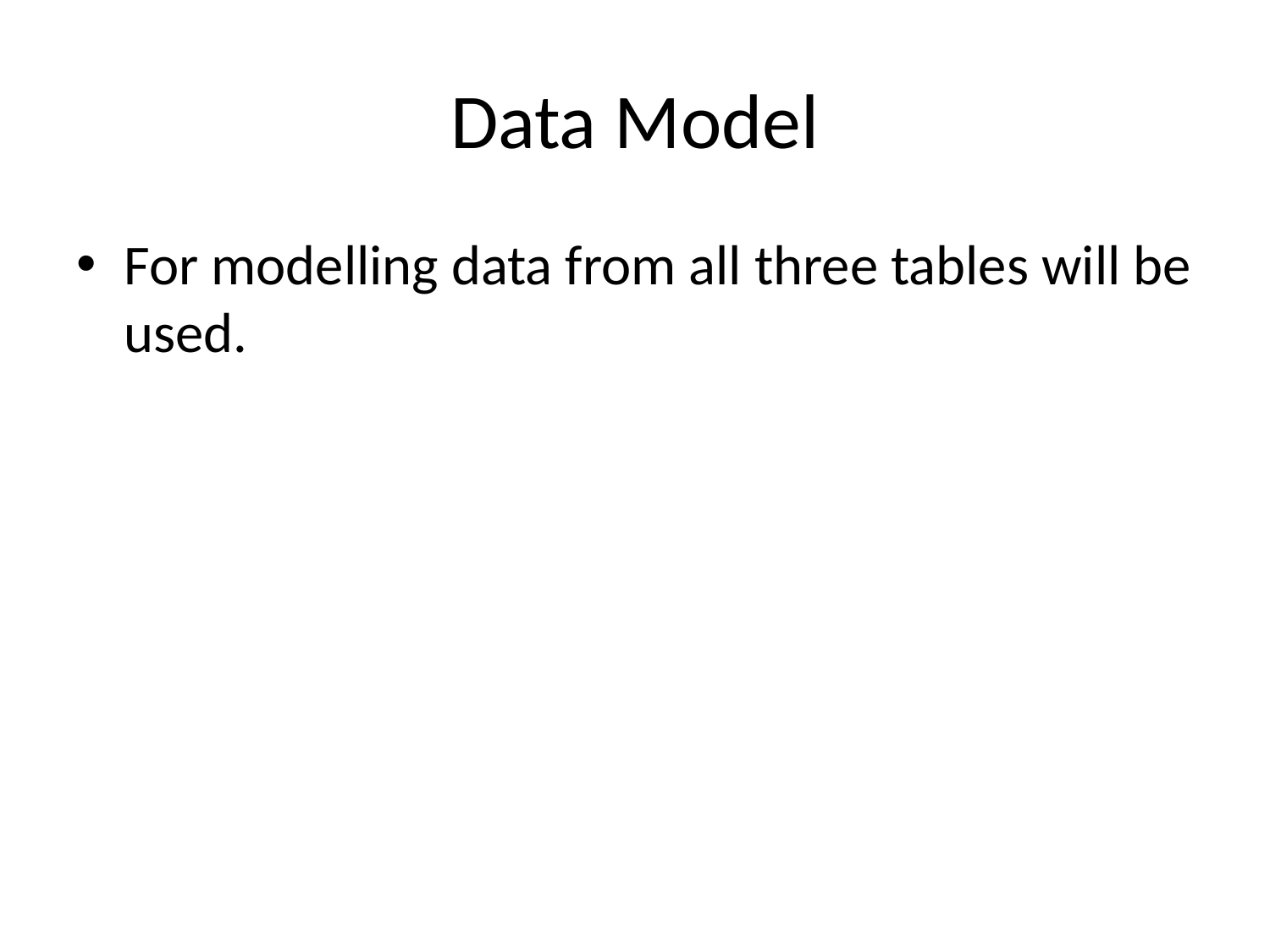

# Data Model
For modelling data from all three tables will be used.